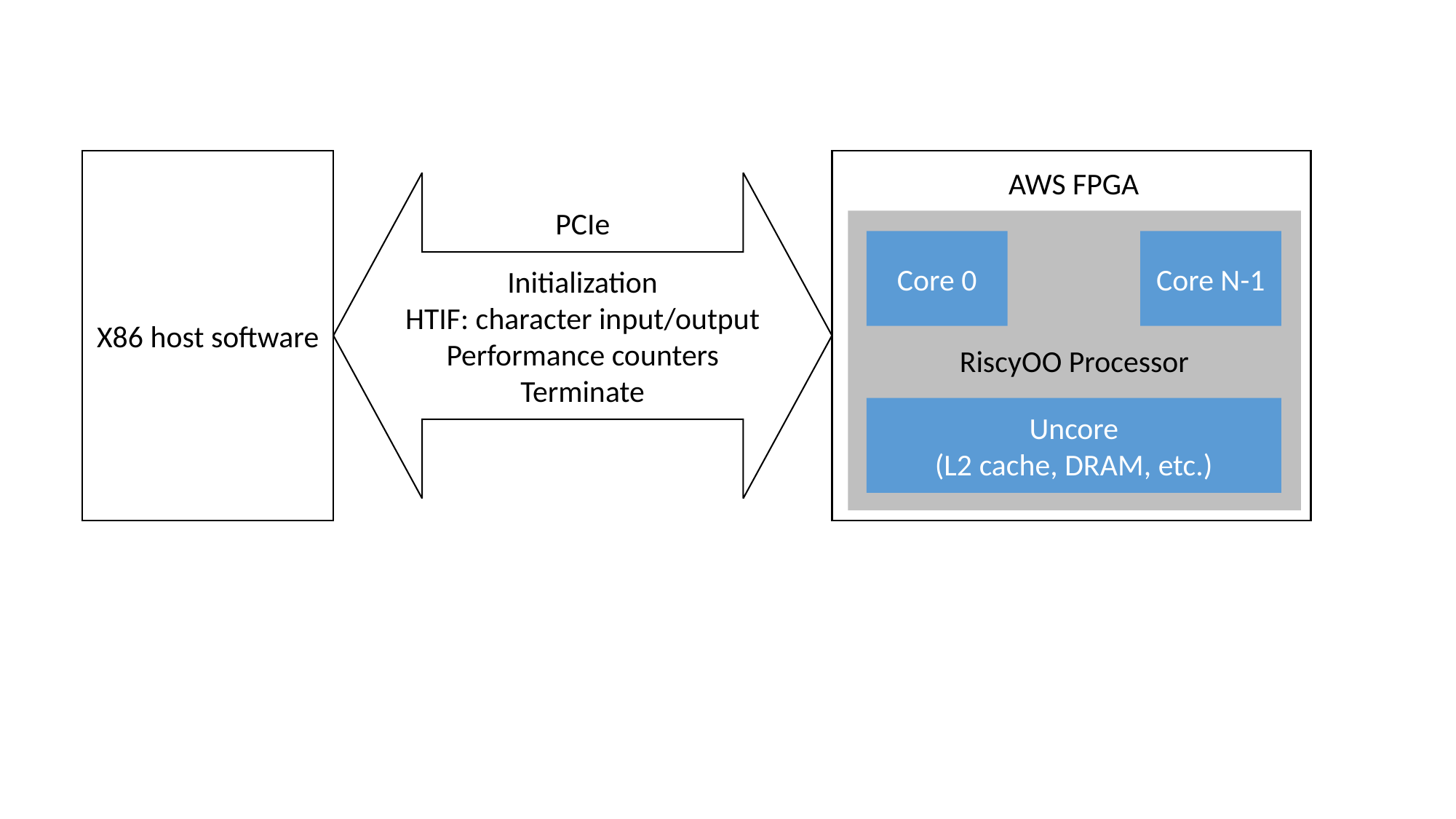

X86 host software

AWS FPGA
Initialization
HTIF: character input/output
Performance counters
Terminate
PCIe
RiscyOO Processor
Core 0
Core N-1
Uncore
(L2 cache, DRAM, etc.)